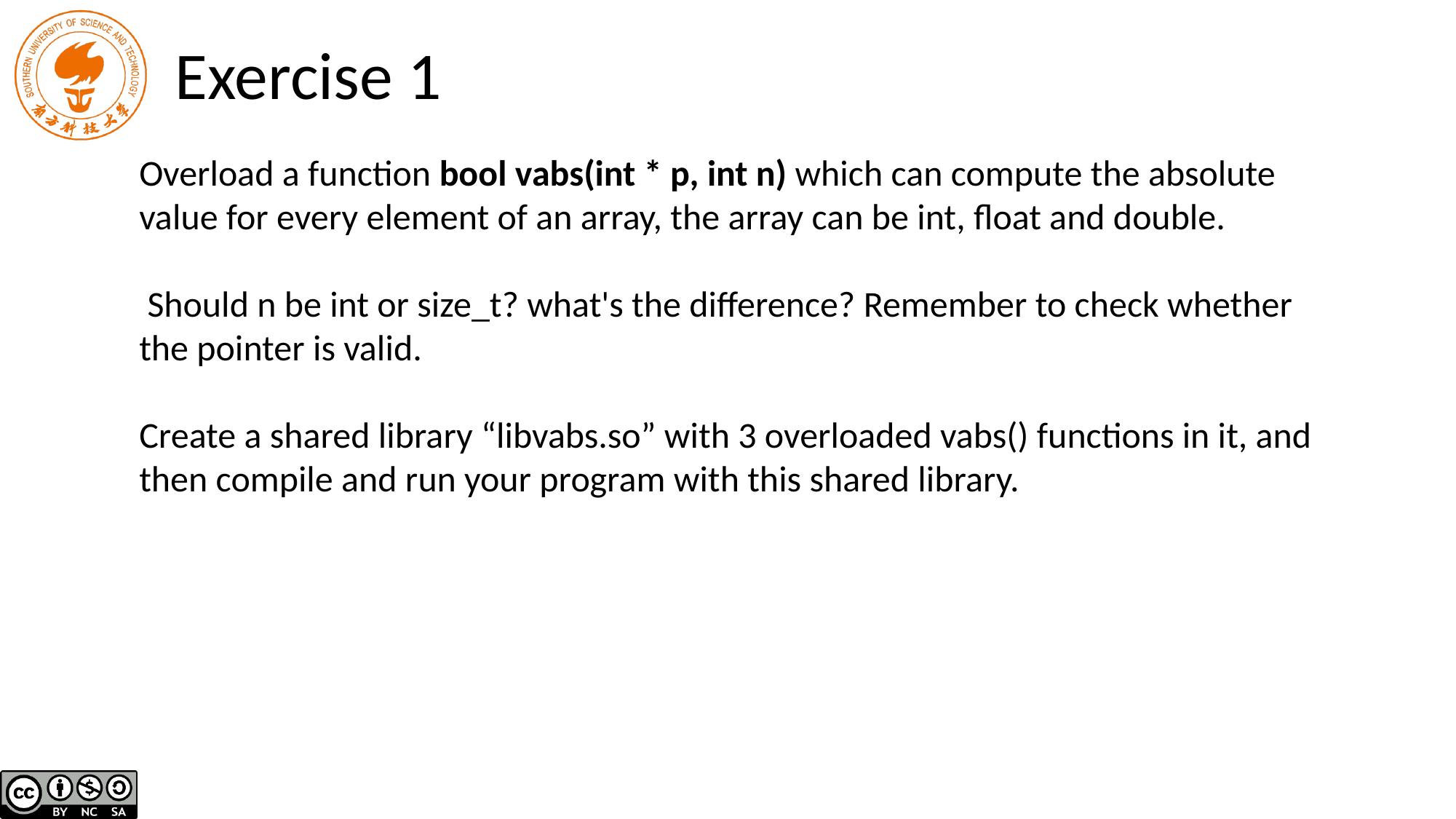

# Exercise 1
Overload a function bool vabs(int * p, int n) which can compute the absolute value for every element of an array, the array can be int, float and double.

 Should n be int or size_t? what's the difference? Remember to check whether the pointer is valid.

Create a shared library “libvabs.so” with 3 overloaded vabs() functions in it, and then compile and run your program with this shared library.